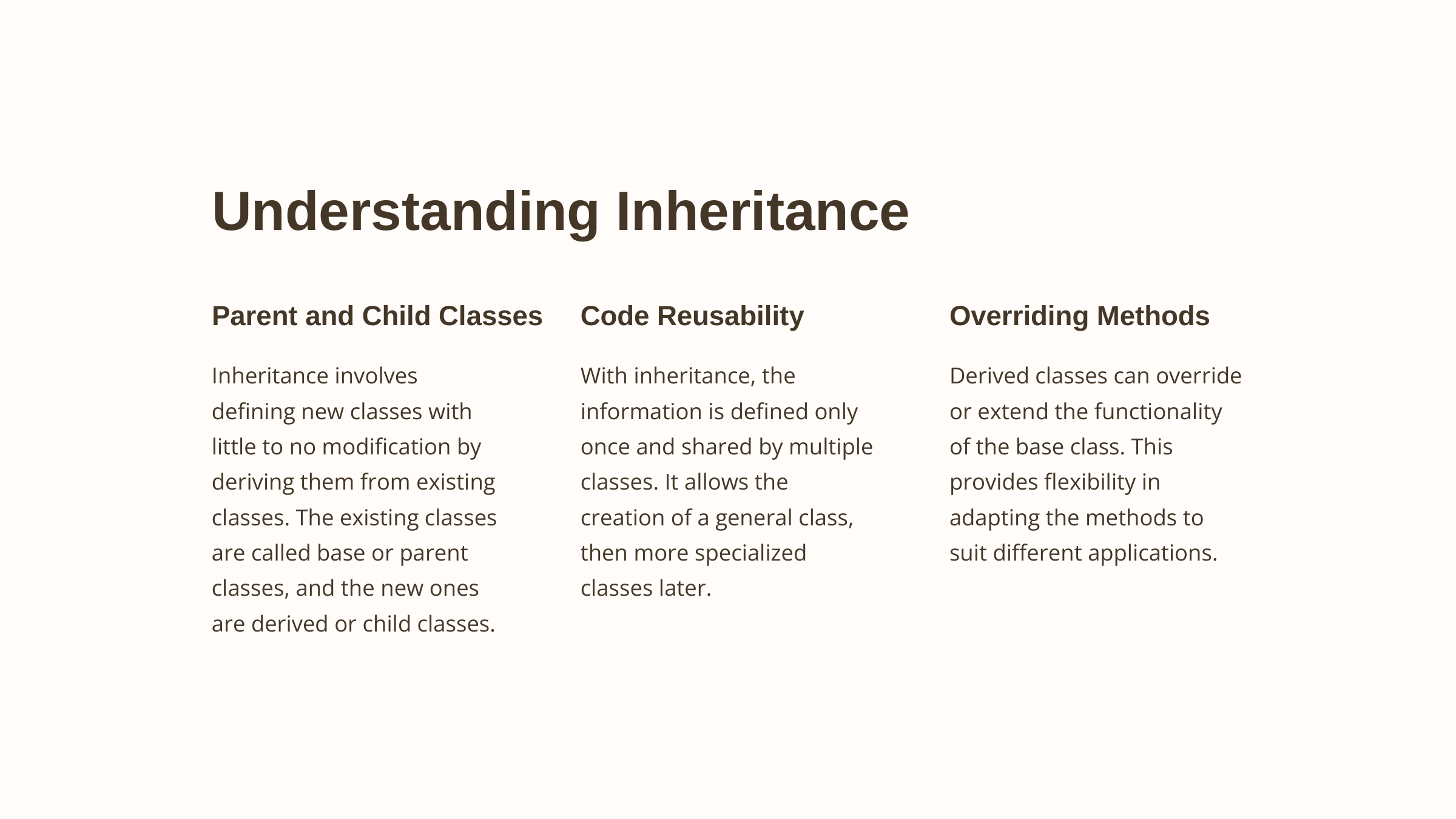

Understanding Inheritance
Parent and Child Classes
Code Reusability
Overriding Methods
Inheritance involves defining new classes with little to no modification by deriving them from existing classes. The existing classes are called base or parent classes, and the new ones are derived or child classes.
With inheritance, the information is defined only once and shared by multiple classes. It allows the creation of a general class, then more specialized classes later.
Derived classes can override or extend the functionality of the base class. This provides flexibility in adapting the methods to suit different applications.